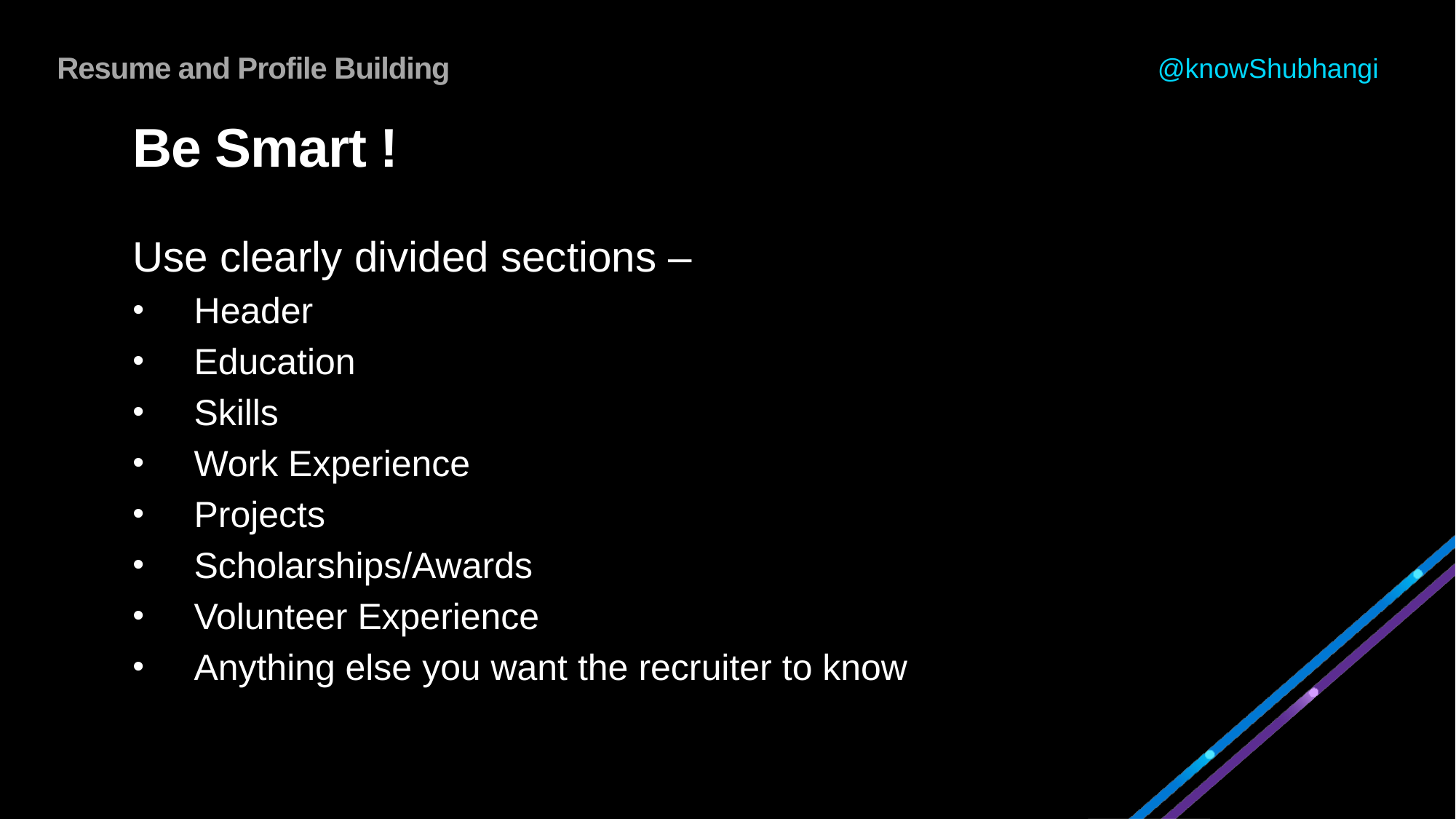

Resume and Profile Building
@knowShubhangi
# Be Smart !
Use clearly divided sections –
Header
Education
Skills
Work Experience
Projects
Scholarships/Awards
Volunteer Experience
Anything else you want the recruiter to know